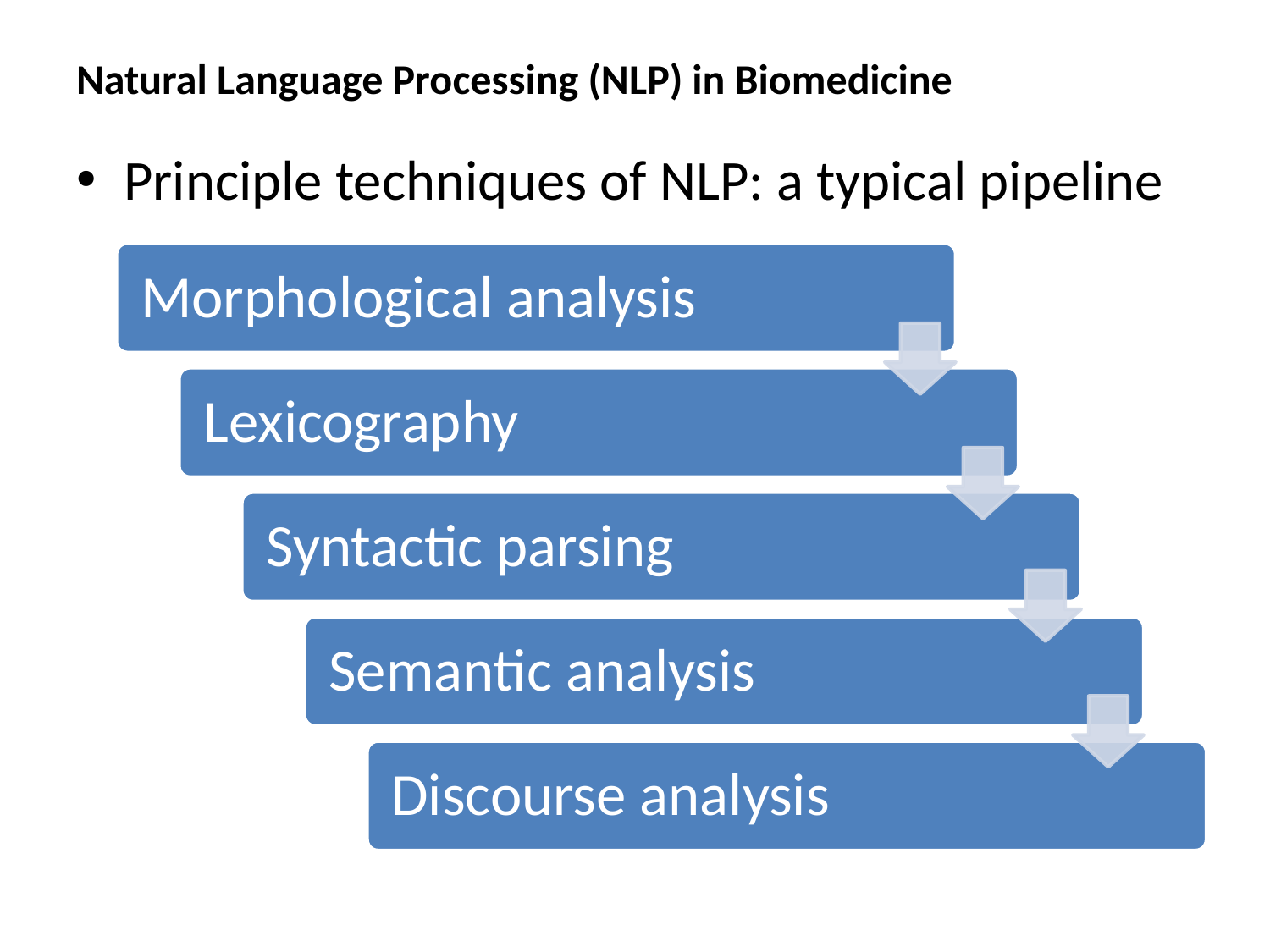

# Natural Language Processing (NLP) in Biomedicine
Principle techniques of NLP: a typical pipeline

Morphological analysis
Lexicography
Syntactic parsing
Semantic analysis
Discourse analysis